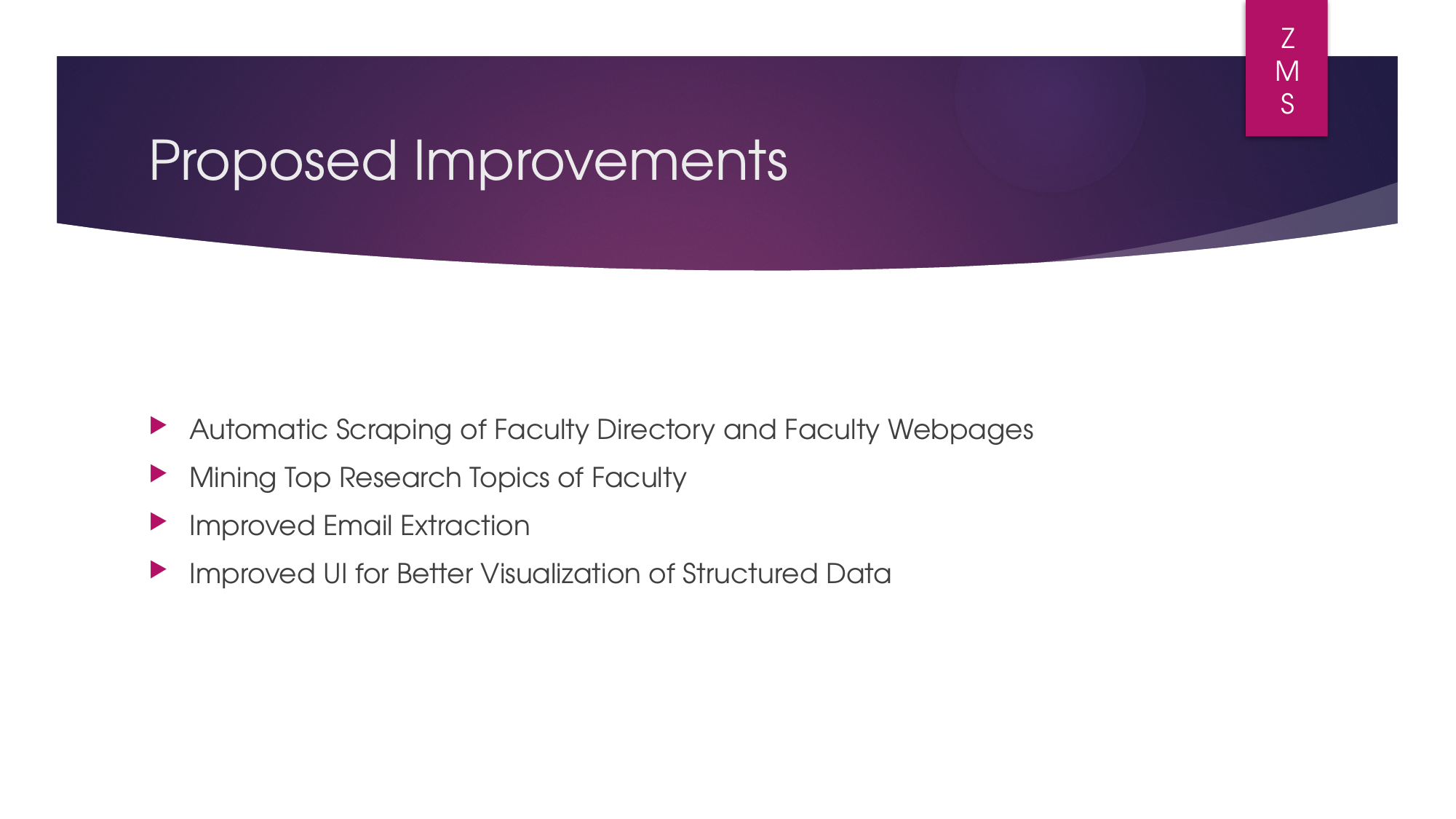

Z
M
S
# Proposed Improvements

Automatic Scraping of Faculty Directory and Faculty Webpages
Mining Top Research Topics of Faculty
Improved Email Extraction
Improved UI for Better Visualization of Structured Data